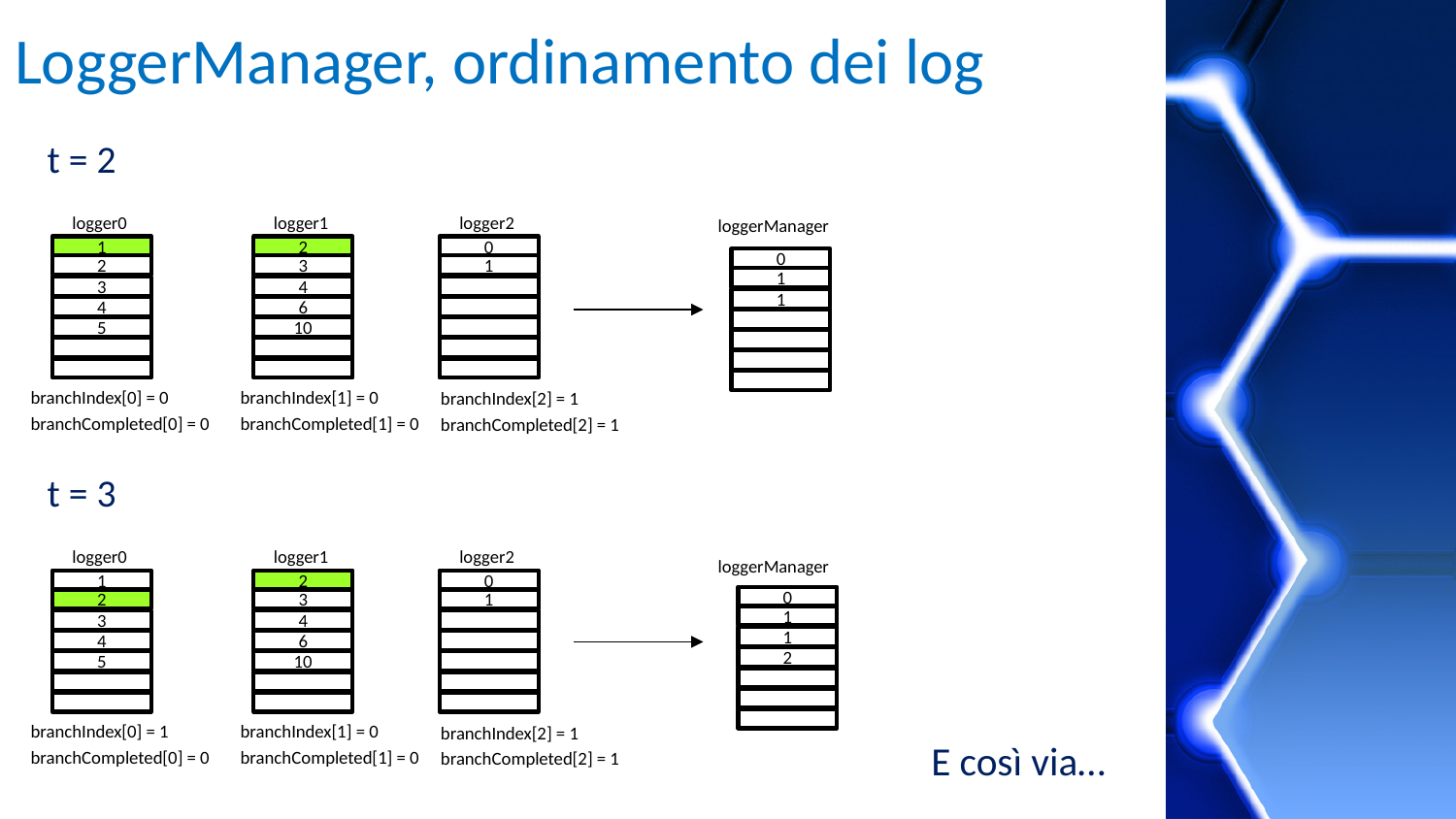

# LoggerManager, ordinamento dei log
t = 2
logger0
logger1
logger2
loggerManager
1
2
0
0
2
3
1
1
3
4

1
4
6

5
10

branchIndex[0] = 0
branchCompleted[0] = 0
branchIndex[1] = 0
branchCompleted[1] = 0
branchIndex[2] = 1
branchCompleted[2] = 1
t = 3
logger0
logger1
logger2
loggerManager
1
2
0
0
2
3
1
1
3
4

1
4
6

2
5
10

branchIndex[0] = 1
branchCompleted[0] = 0
branchIndex[1] = 0
branchCompleted[1] = 0
branchIndex[2] = 1
branchCompleted[2] = 1
E così via…